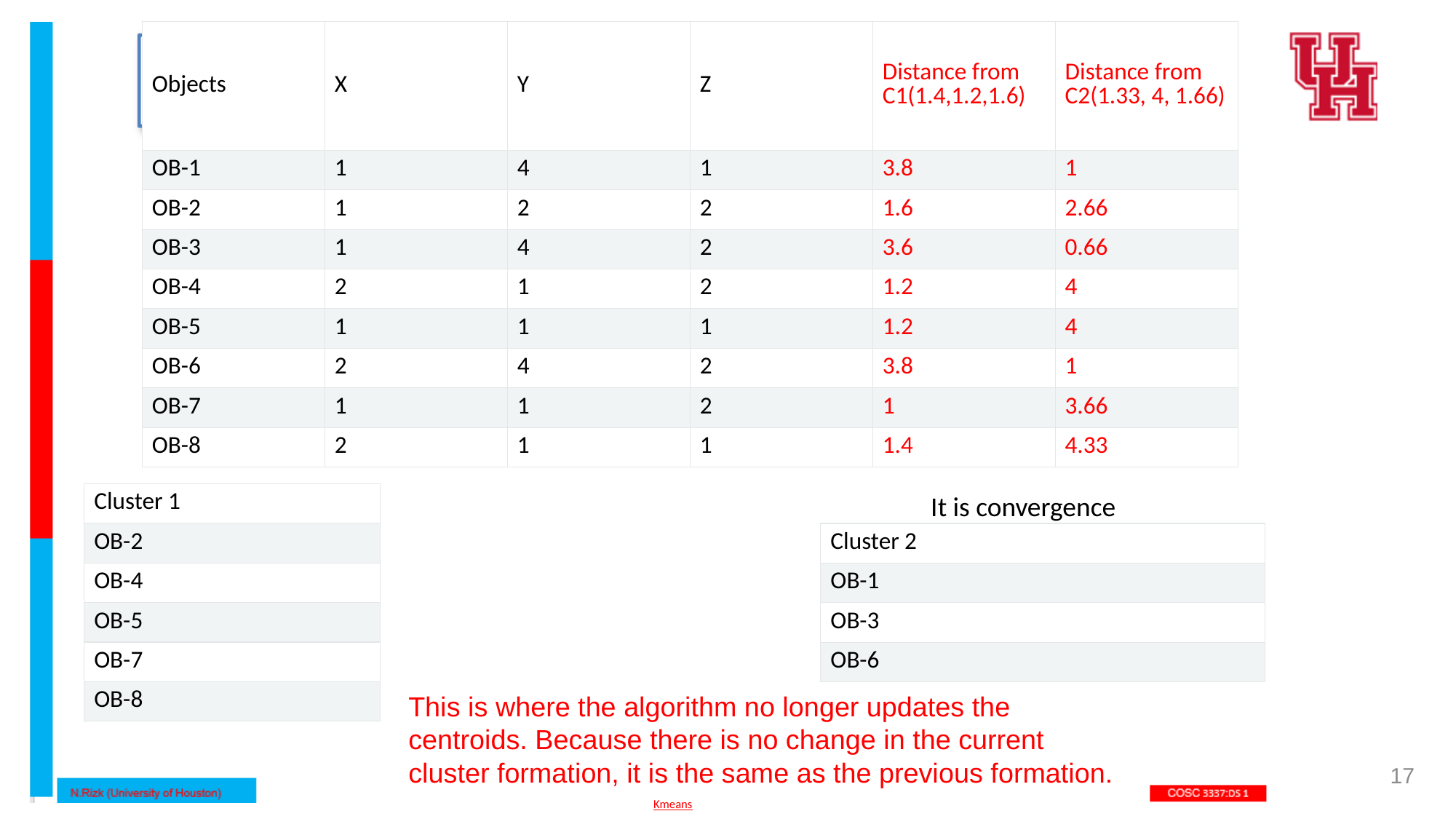

| Objects | X | Y | Z | Distance from C1(1.4,1.2,1.6) | Distance from C2(1.33, 4, 1.66) |
| --- | --- | --- | --- | --- | --- |
| OB-1 | 1 | 4 | 1 | 3.8 | 1 |
| OB-2 | 1 | 2 | 2 | 1.6 | 2.66 |
| OB-3 | 1 | 4 | 2 | 3.6 | 0.66 |
| OB-4 | 2 | 1 | 2 | 1.2 | 4 |
| OB-5 | 1 | 1 | 1 | 1.2 | 4 |
| OB-6 | 2 | 4 | 2 | 3.8 | 1 |
| OB-7 | 1 | 1 | 2 | 1 | 3.66 |
| OB-8 | 2 | 1 | 1 | 1.4 | 4.33 |
| Cluster 1 |
| --- |
| OB-2 |
| OB-4 |
| OB-5 |
| OB-7 |
| OB-8 |
It is convergence
| Cluster 2 |
| --- |
| OB-1 |
| OB-3 |
| OB-6 |
This is where the algorithm no longer updates the centroids. Because there is no change in the current cluster formation, it is the same as the previous formation.
17
Kmeans